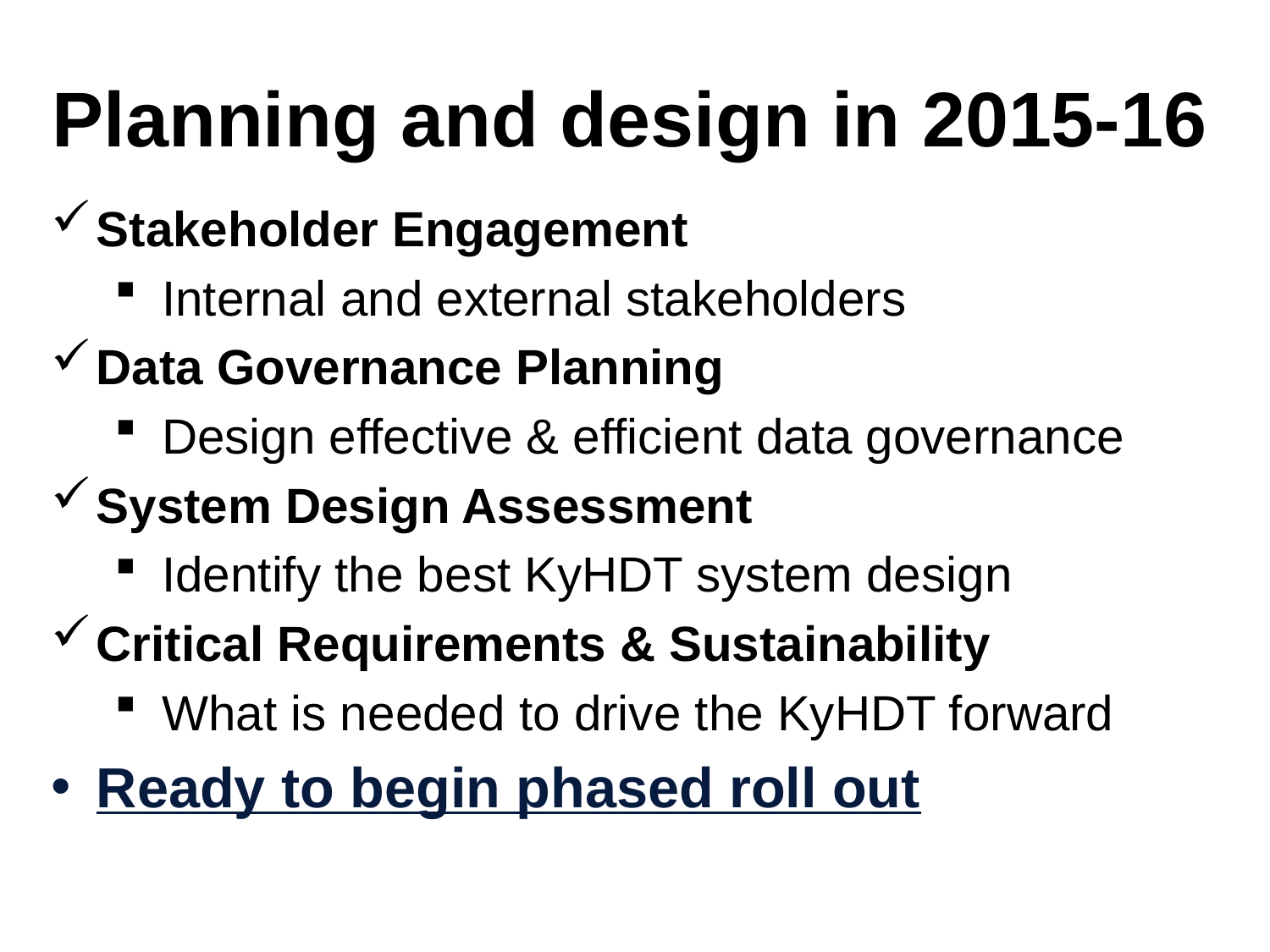

Planning and design in 2015-16
Stakeholder Engagement
Internal and external stakeholders
Data Governance Planning
Design effective & efficient data governance
System Design Assessment
Identify the best KyHDT system design
Critical Requirements & Sustainability
What is needed to drive the KyHDT forward
Ready to begin phased roll out